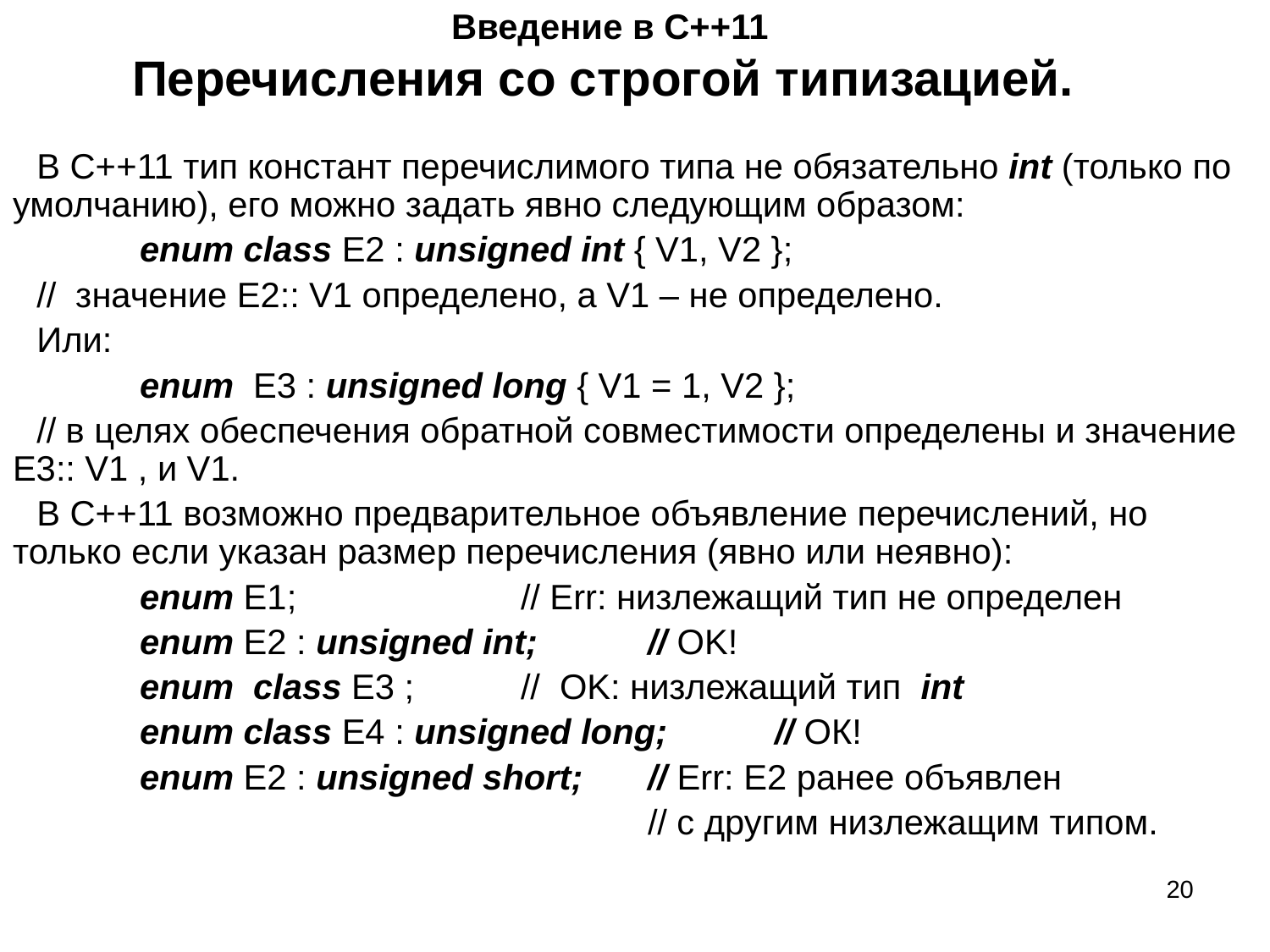

# Введение в С++11 Перечисления со строгой типизацией.
В С++11 тип констант перечислимого типа не обязательно int (только по умолчанию), его можно задать явно следующим образом:
    	enum class E2 : unsigned int { V1, V2 };
//  значение Е2:: V1 определено, а V1 – не определено.
Или:
   	enum  E3 : unsigned long { V1 = 1, V2 };
// в целях обеспечения обратной совместимости определены и значение Е3:: V1 , и V1.
В С++11 возможно предварительное объявление перечислений, но только если указан размер перечисления (явно или неявно):
	enum E1; 		// Err: низлежащий тип не определен
	enum E2 : unsigned int; 	// OK!
	enum  class E3 ; 	//  OK: низлежащий тип  int
	enum class E4 : unsigned long; 	// ОК!
	enum E2 : unsigned short; 	// Err: Е2 ранее объявлен
					// с другим низлежащим типом.
20